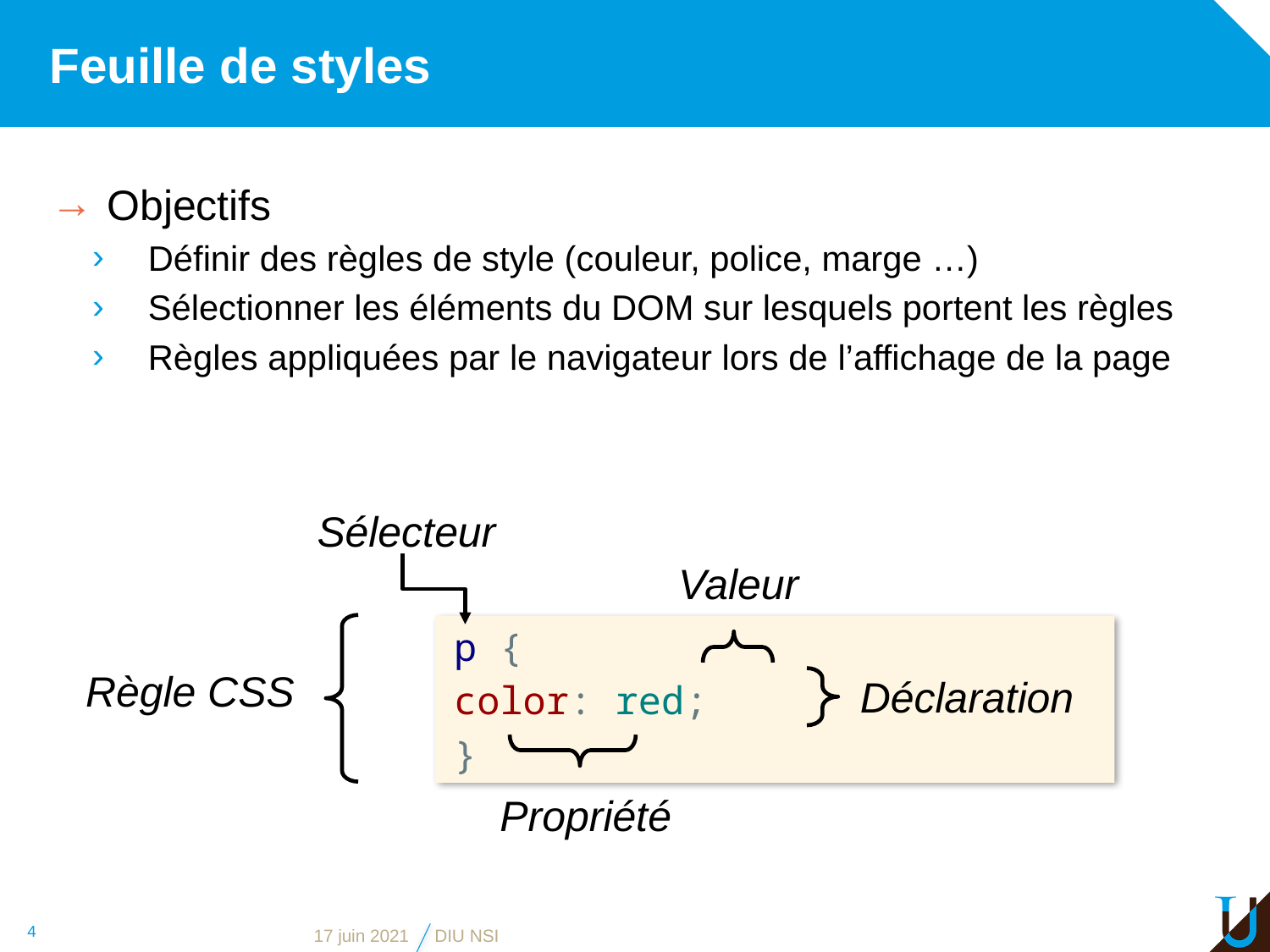

# Feuille de styles
Objectifs
Définir des règles de style (couleur, police, marge …)
Sélectionner les éléments du DOM sur lesquels portent les règles
Règles appliquées par le navigateur lors de l’affichage de la page

Sélecteur
Valeur

p {
	color: red;
}
Règle CSS
Déclaration

Propriété
4
17 juin 2021
DIU NSI